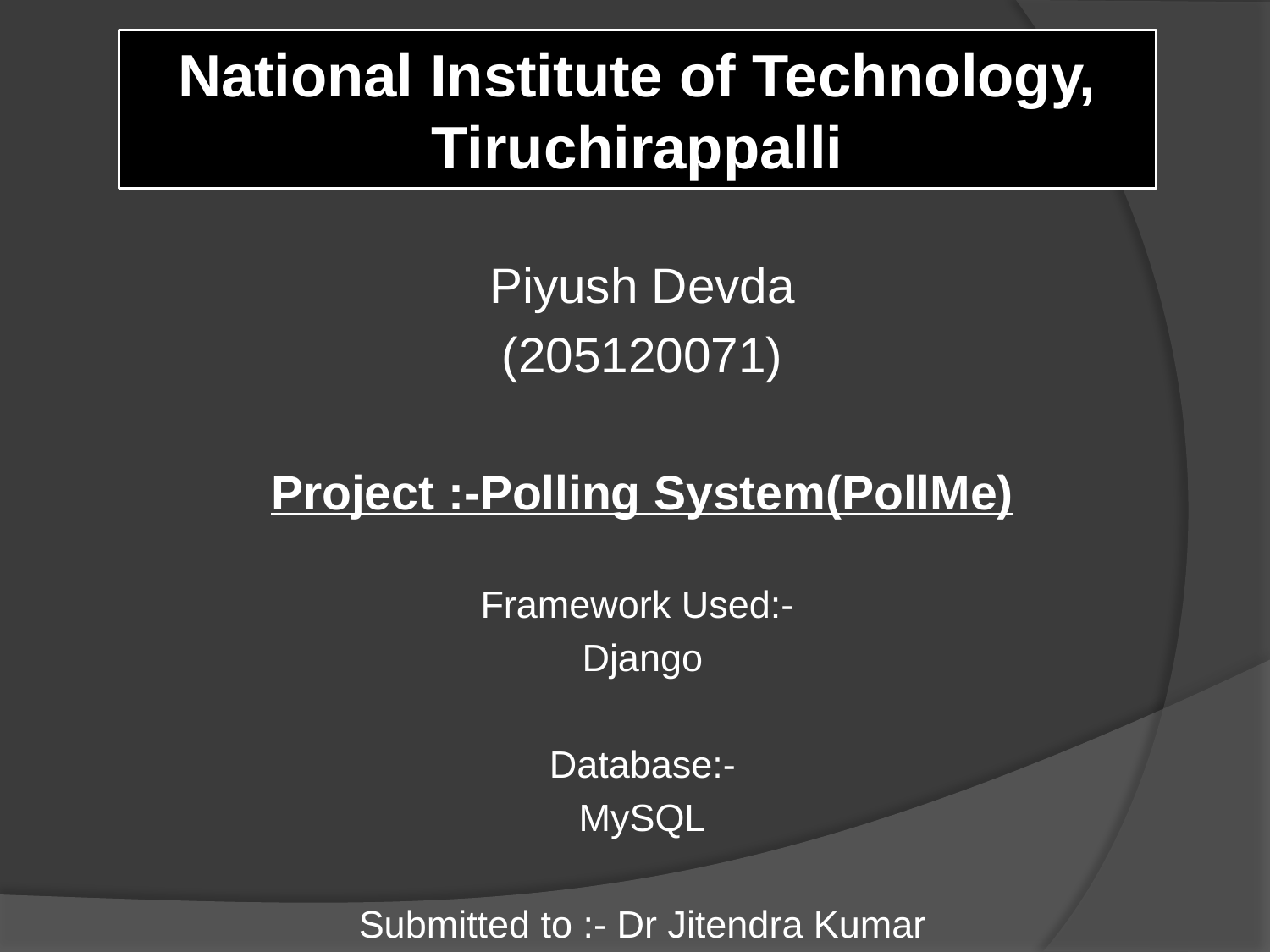

# National Institute of Technology, Tiruchirappalli
Piyush Devda
(205120071)

Project :-Polling System(PollMe)

Framework Used:-
Django

Database:-
MySQL

Submitted to :- Dr Jitendra Kumar